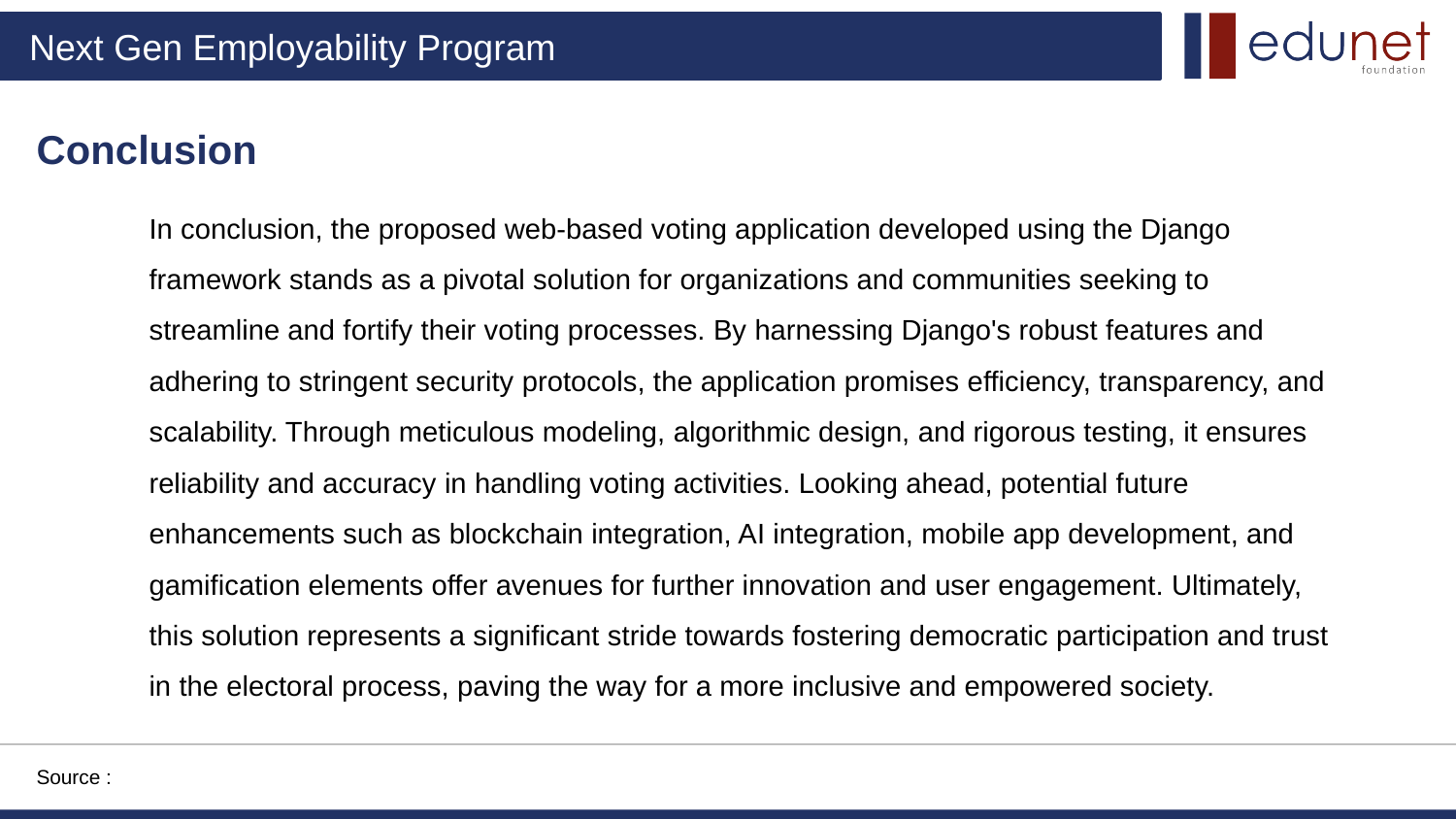

Conclusion
In conclusion, the proposed web-based voting application developed using the Django framework stands as a pivotal solution for organizations and communities seeking to streamline and fortify their voting processes. By harnessing Django's robust features and adhering to stringent security protocols, the application promises efficiency, transparency, and scalability. Through meticulous modeling, algorithmic design, and rigorous testing, it ensures reliability and accuracy in handling voting activities. Looking ahead, potential future enhancements such as blockchain integration, AI integration, mobile app development, and gamification elements offer avenues for further innovation and user engagement. Ultimately, this solution represents a significant stride towards fostering democratic participation and trust in the electoral process, paving the way for a more inclusive and empowered society.
Source :